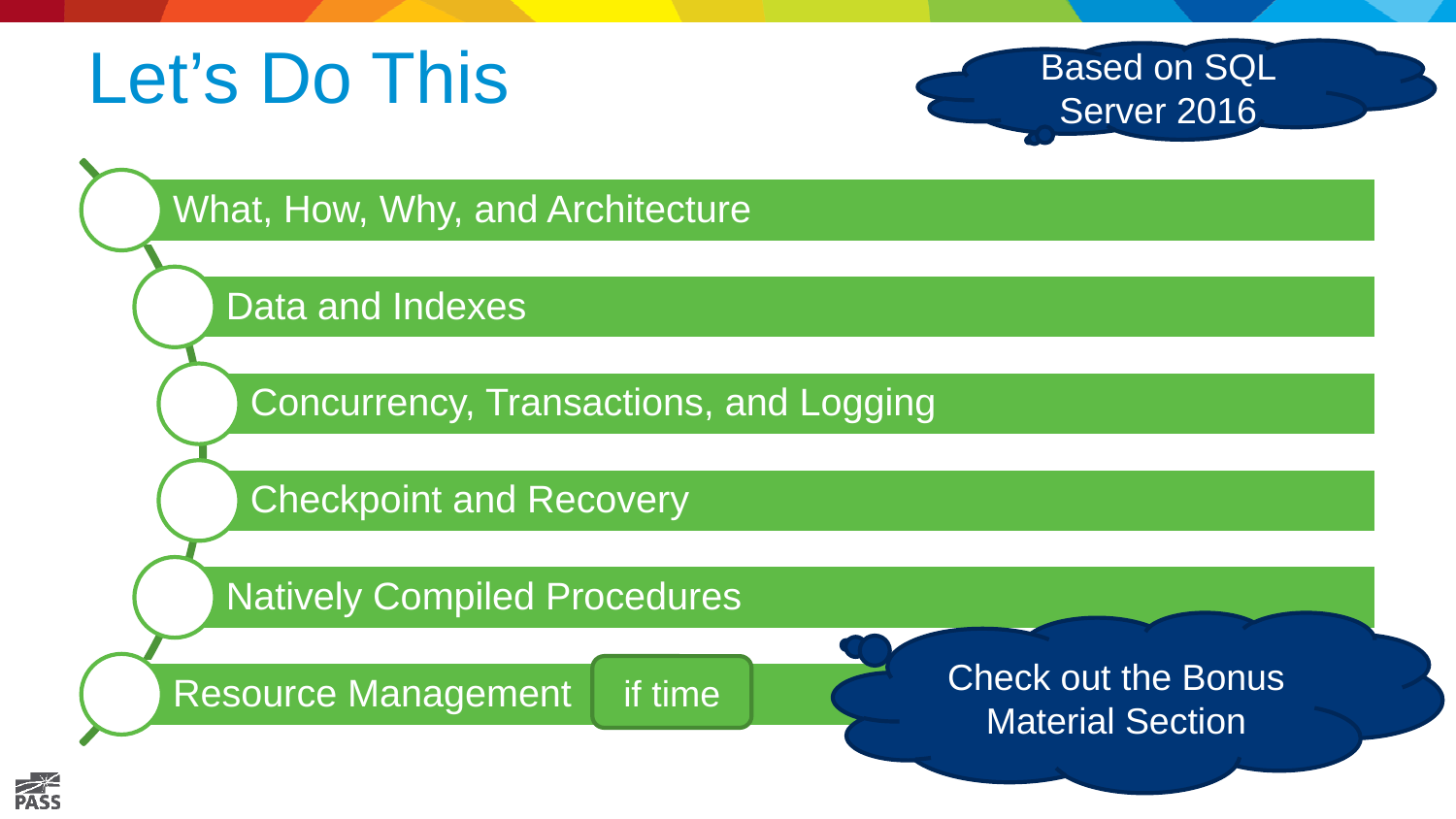

# Let’s Do This
Based on SQL Server 2016
What, How, Why, and Architecture
Data and Indexes
Concurrency, Transactions, and Logging
Checkpoint and Recovery
Natively Compiled Procedures
Resource Management
Check out the Bonus Material Section
if time